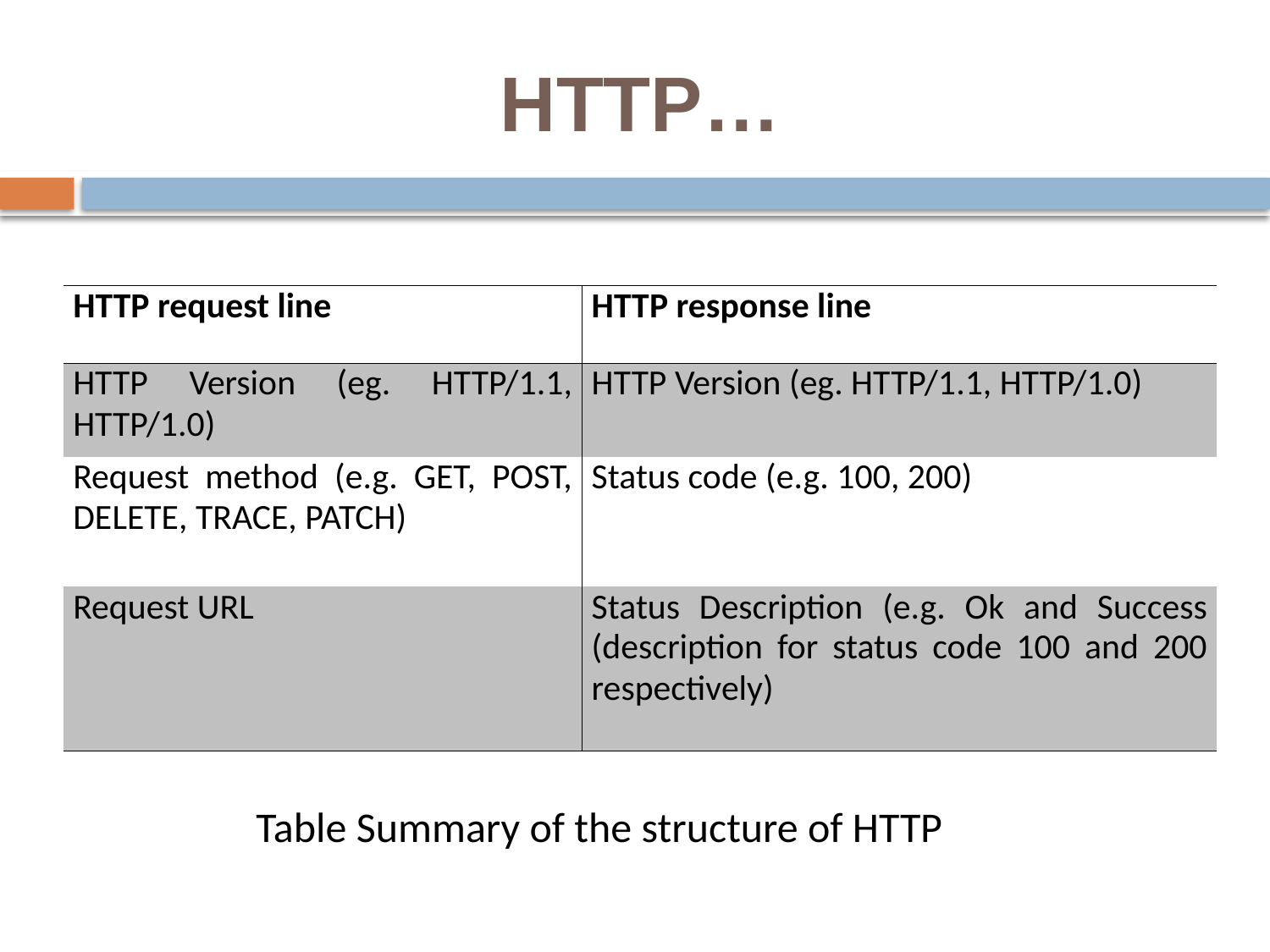

# HTTP…
| HTTP request line | HTTP response line |
| --- | --- |
| HTTP Version (eg. HTTP/1.1, HTTP/1.0) | HTTP Version (eg. HTTP/1.1, HTTP/1.0) |
| Request method (e.g. GET, POST, DELETE, TRACE, PATCH) | Status code (e.g. 100, 200) |
| Request URL | Status Description (e.g. Ok and Success (description for status code 100 and 200 respectively) |
Table Summary of the structure of HTTP